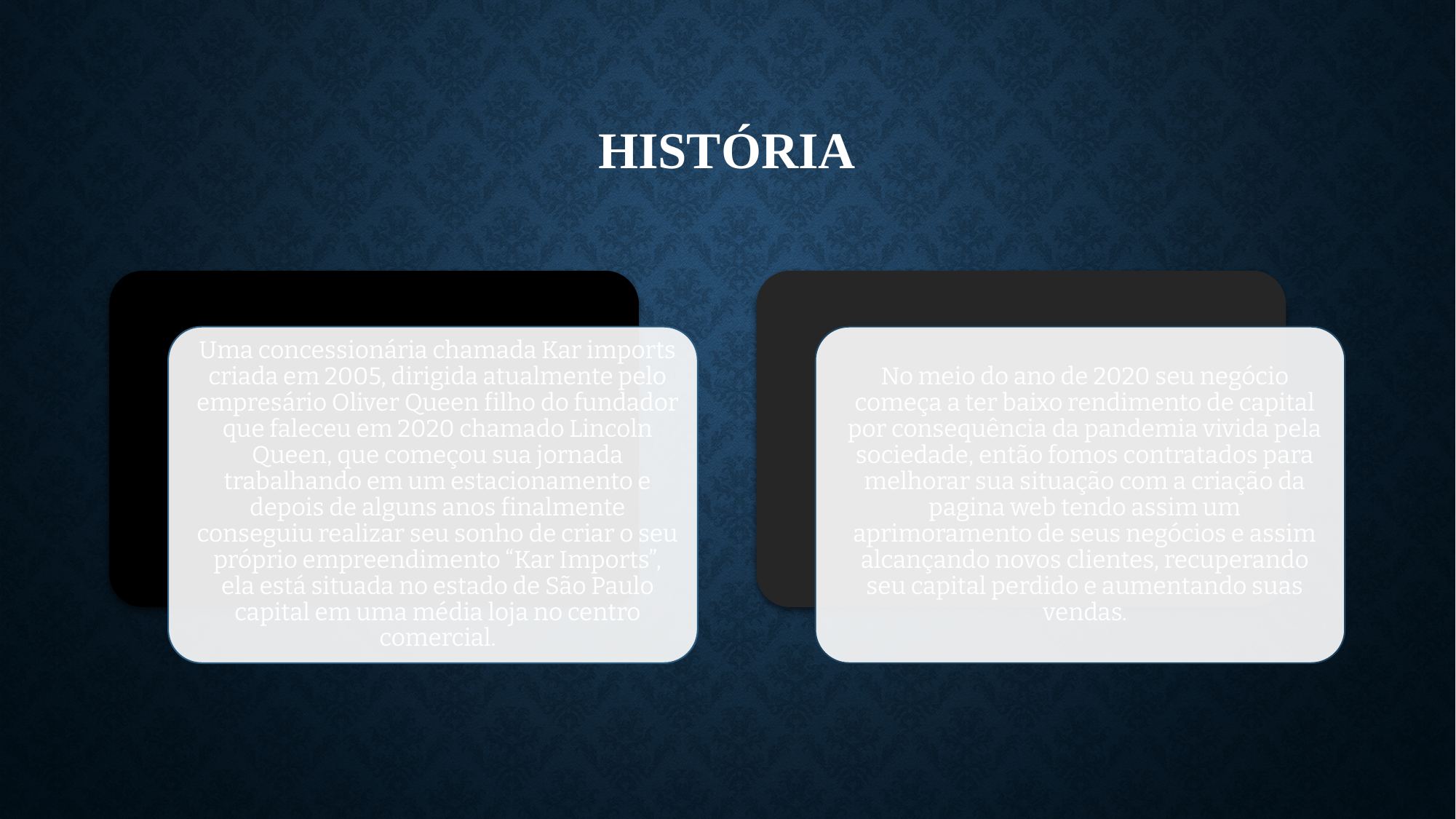

# História
Uma concessionária chamada Kar imports criada em 2005, dirigida atualmente pelo empresário Oliver Queen filho do fundador que faleceu em 2020 chamado Lincoln Queen, que começou sua jornada trabalhando em um estacionamento e depois de alguns anos finalmente conseguiu realizar seu sonho de criar o seu próprio empreendimento “Kar Imports”, ela está situada no estado de São Paulo capital em uma média loja no centro comercial.
No meio do ano de 2020 seu negócio começa a ter baixo rendimento de capital por consequência da pandemia vivida pela sociedade, então fomos contratados para melhorar sua situação com a criação da pagina web tendo assim um aprimoramento de seus negócios e assim alcançando novos clientes, recuperando seu capital perdido e aumentando suas vendas.